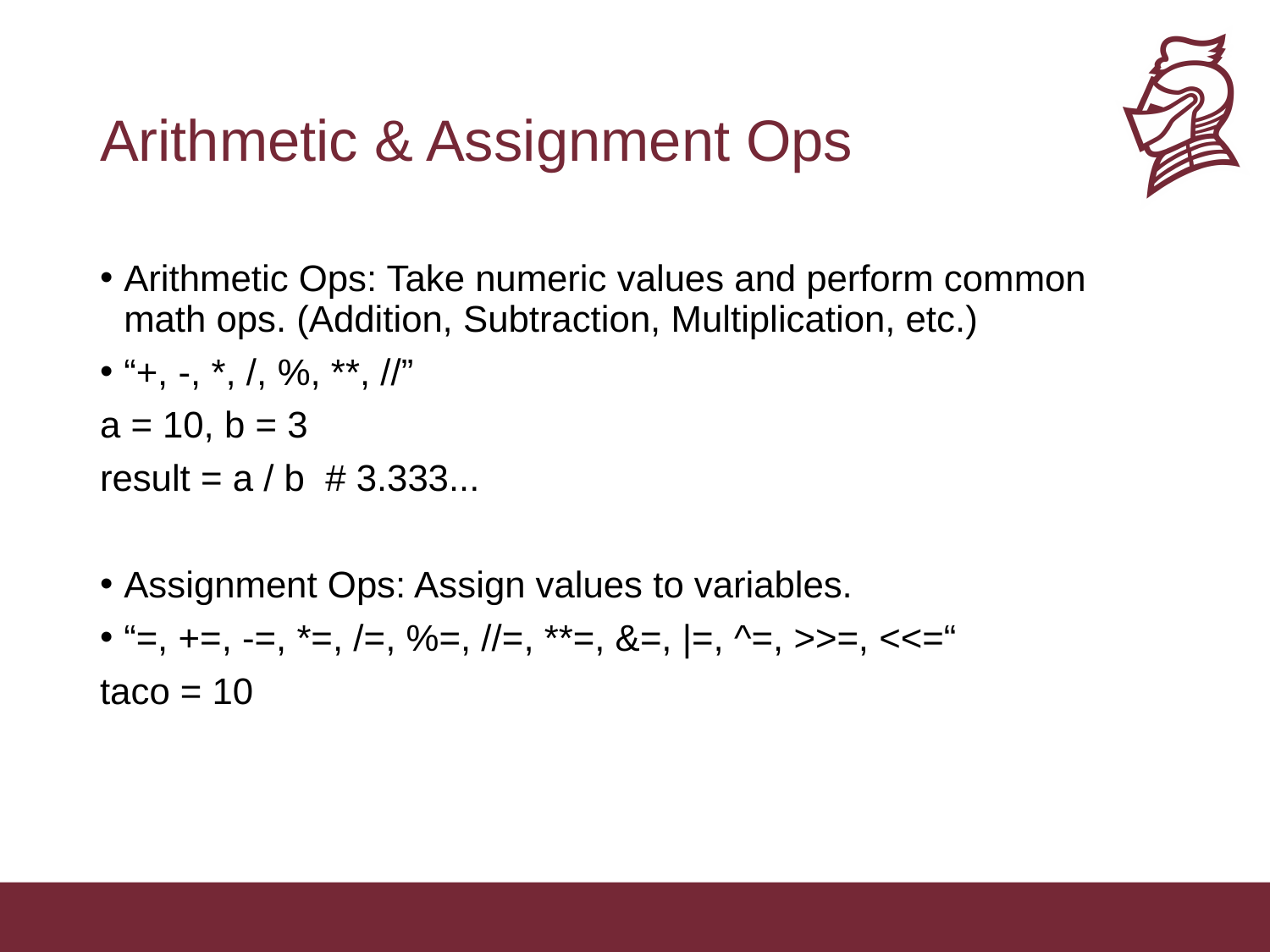

# Arithmetic & Assignment Ops
Arithmetic Ops: Take numeric values and perform common math ops. (Addition, Subtraction, Multiplication, etc.)
“+, -, *, /, %, **, //”
a = 10, b = 3
result = a / b  # 3.333...

Assignment Ops: Assign values to variables.
“=, +=, -=, *=, /=, %=, //=, **=, &=, |=, ^=, >>=, <<=“
taco = 10